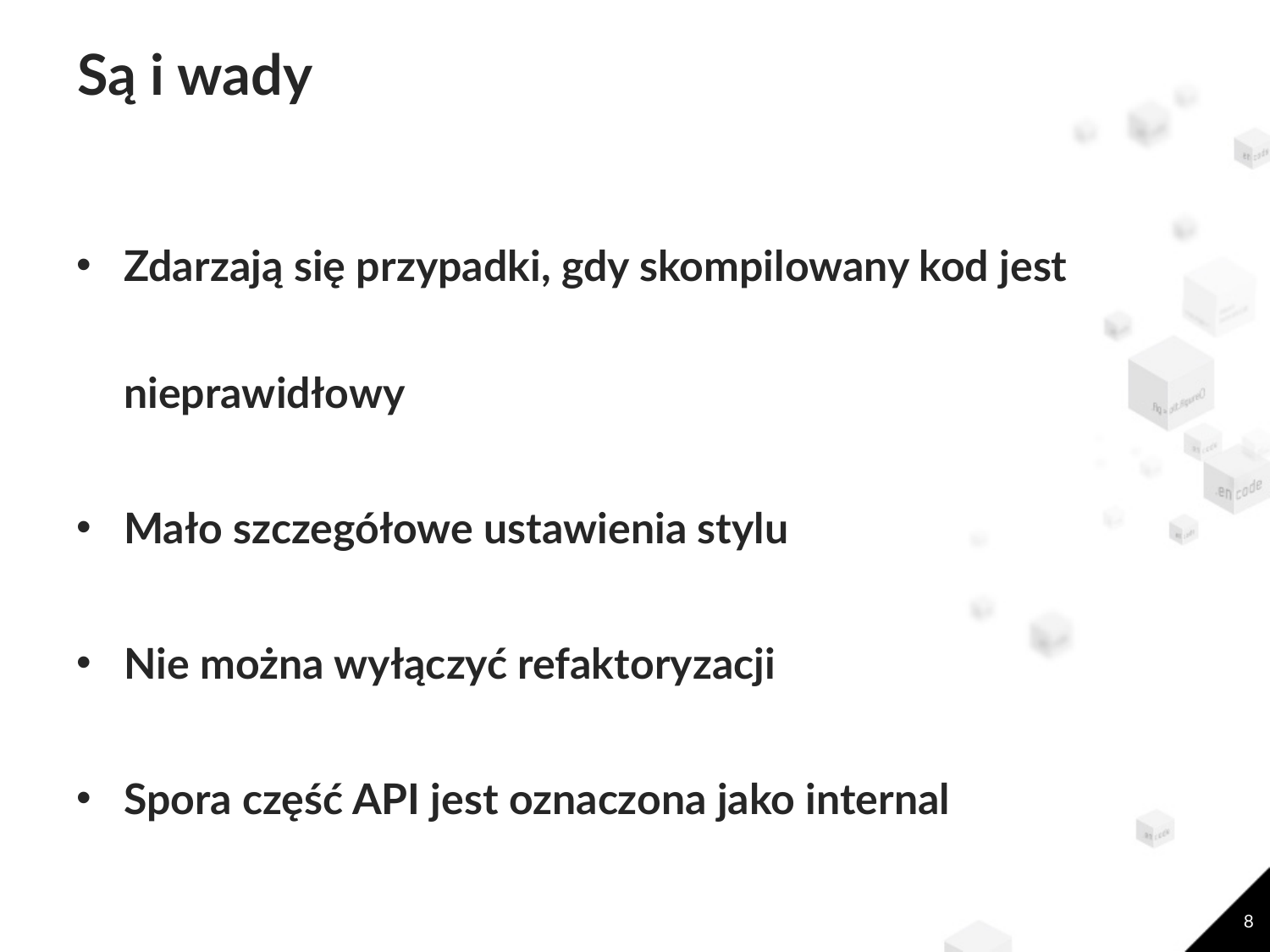

# Są i wady
Zdarzają się przypadki, gdy skompilowany kod jest nieprawidłowy
Mało szczegółowe ustawienia stylu
Nie można wyłączyć refaktoryzacji
Spora część API jest oznaczona jako internal

8